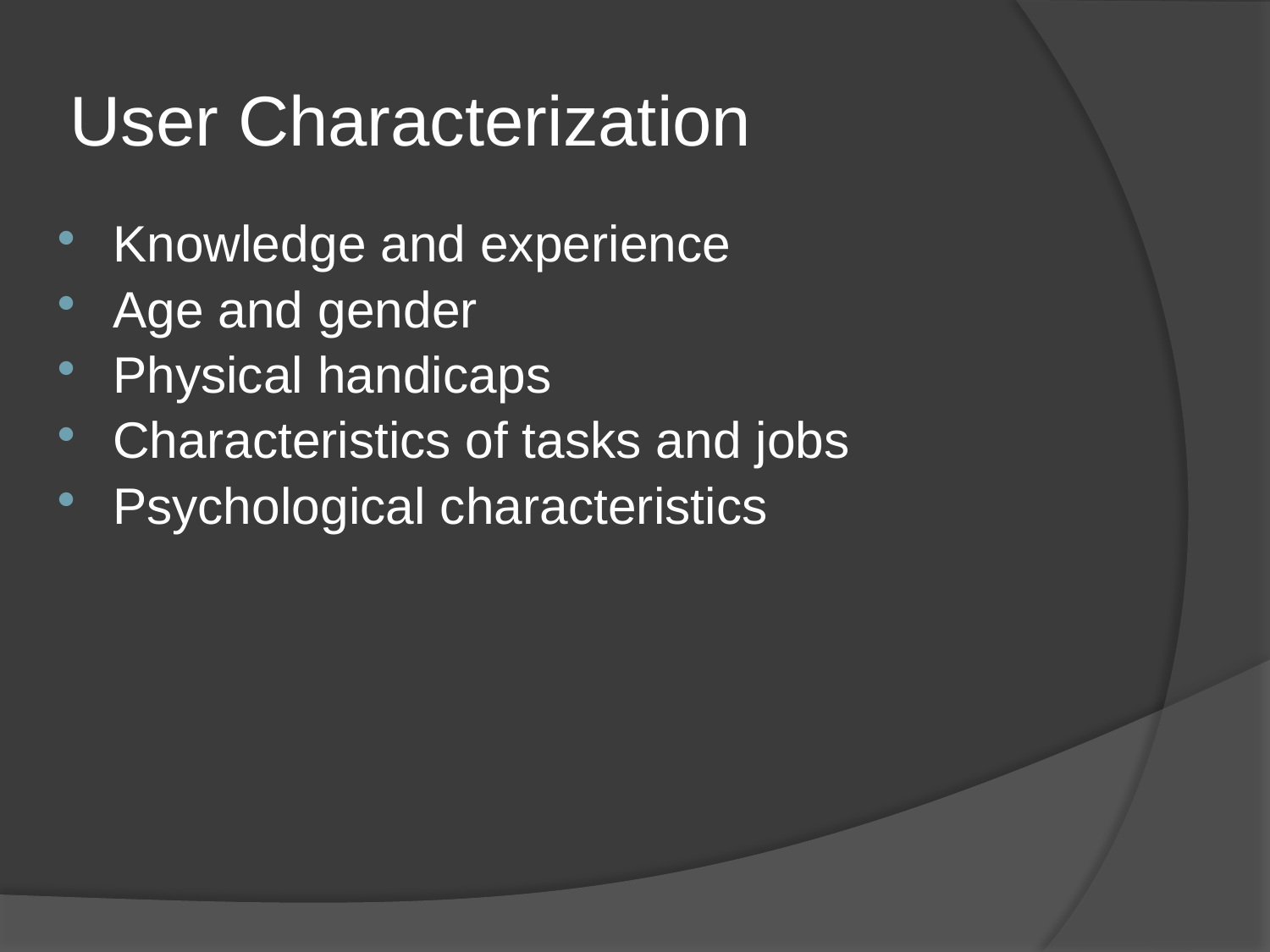

# User Characterization
Knowledge and experience
Age and gender
Physical handicaps
Characteristics of tasks and jobs
Psychological characteristics